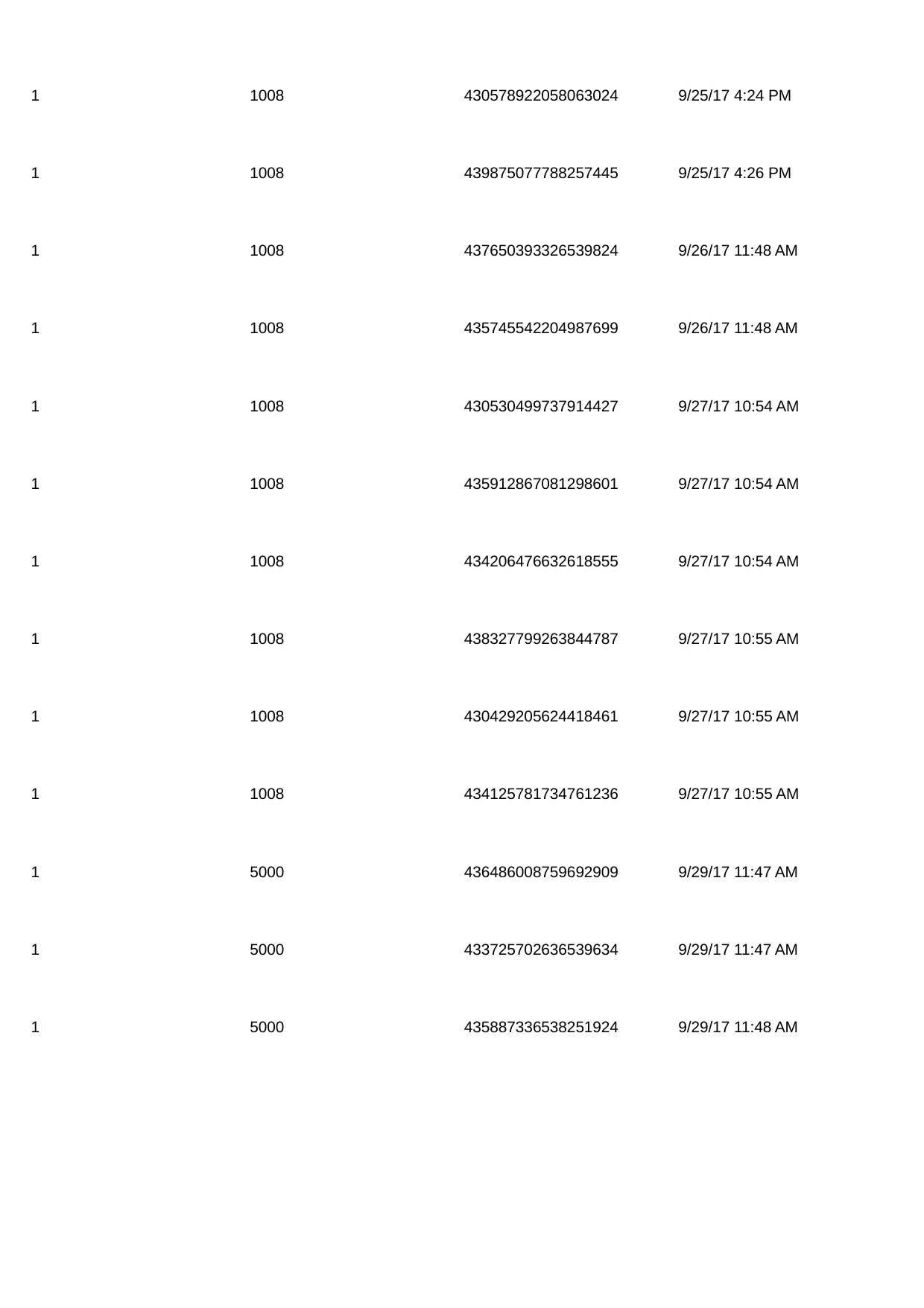

1
1008
430578922058063024
9/25/17 4:24 PM
1
1008
439875077788257445
9/25/17 4:26 PM
1
1008
437650393326539824
9/26/17 11:48 AM
1
1008
435745542204987699
9/26/17 11:48 AM
1
1008
430530499737914427
9/27/17 10:54 AM
1
1008
435912867081298601
9/27/17 10:54 AM
1
1008
434206476632618555
9/27/17 10:54 AM
1
1008
438327799263844787
9/27/17 10:55 AM
1
1008
430429205624418461
9/27/17 10:55 AM
1
1008
434125781734761236
9/27/17 10:55 AM
1
5000
436486008759692909
9/29/17 11:47 AM
1
5000
433725702636539634
9/29/17 11:47 AM
1
5000
435887336538251924
9/29/17 11:48 AM